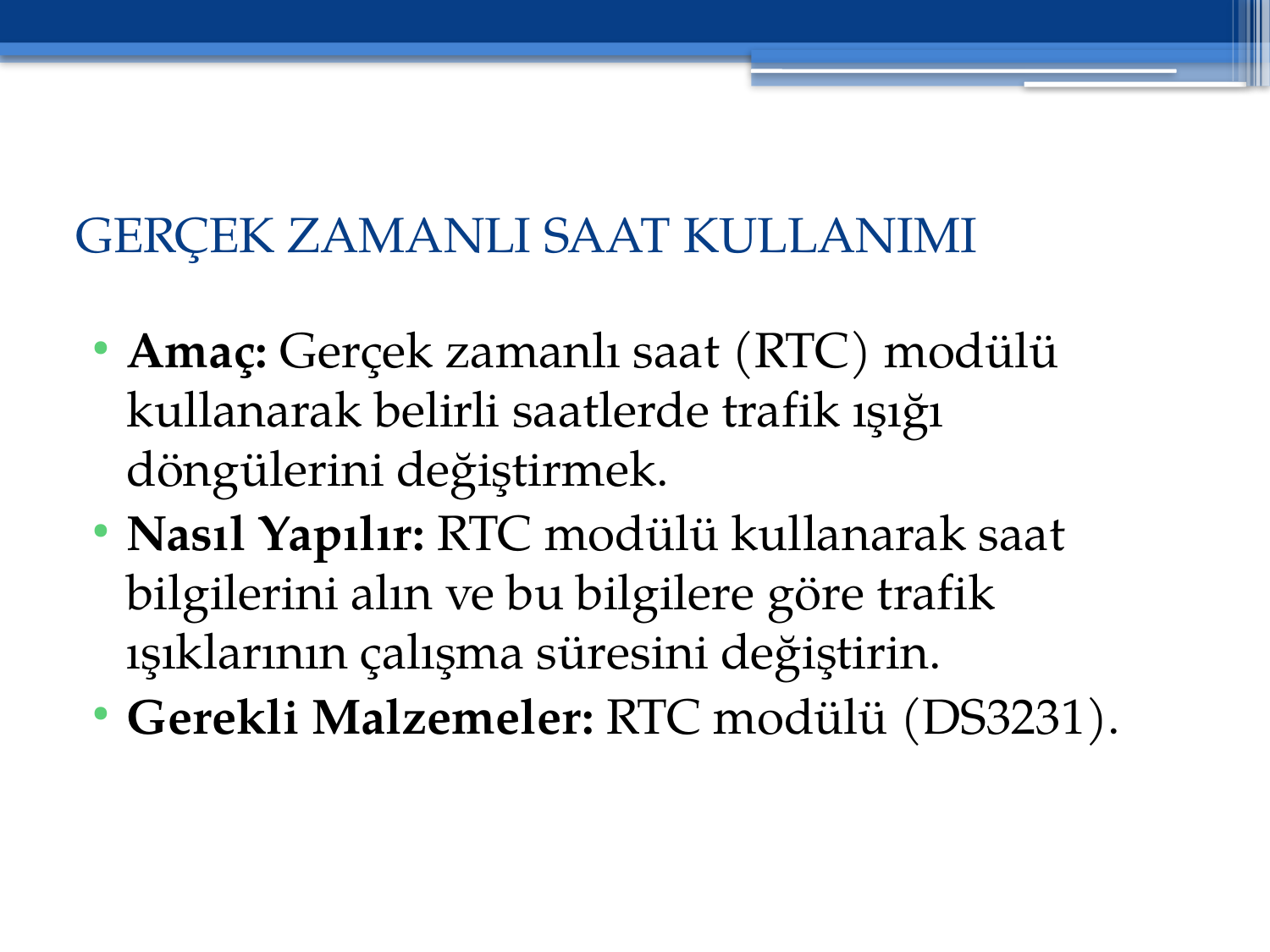

# GERÇEK ZAMANLI SAAT KULLANIMI
Amaç: Gerçek zamanlı saat (RTC) modülü kullanarak belirli saatlerde trafik ışığı döngülerini değiştirmek.
Nasıl Yapılır: RTC modülü kullanarak saat bilgilerini alın ve bu bilgilere göre trafik ışıklarının çalışma süresini değiştirin.
Gerekli Malzemeler: RTC modülü (DS3231).